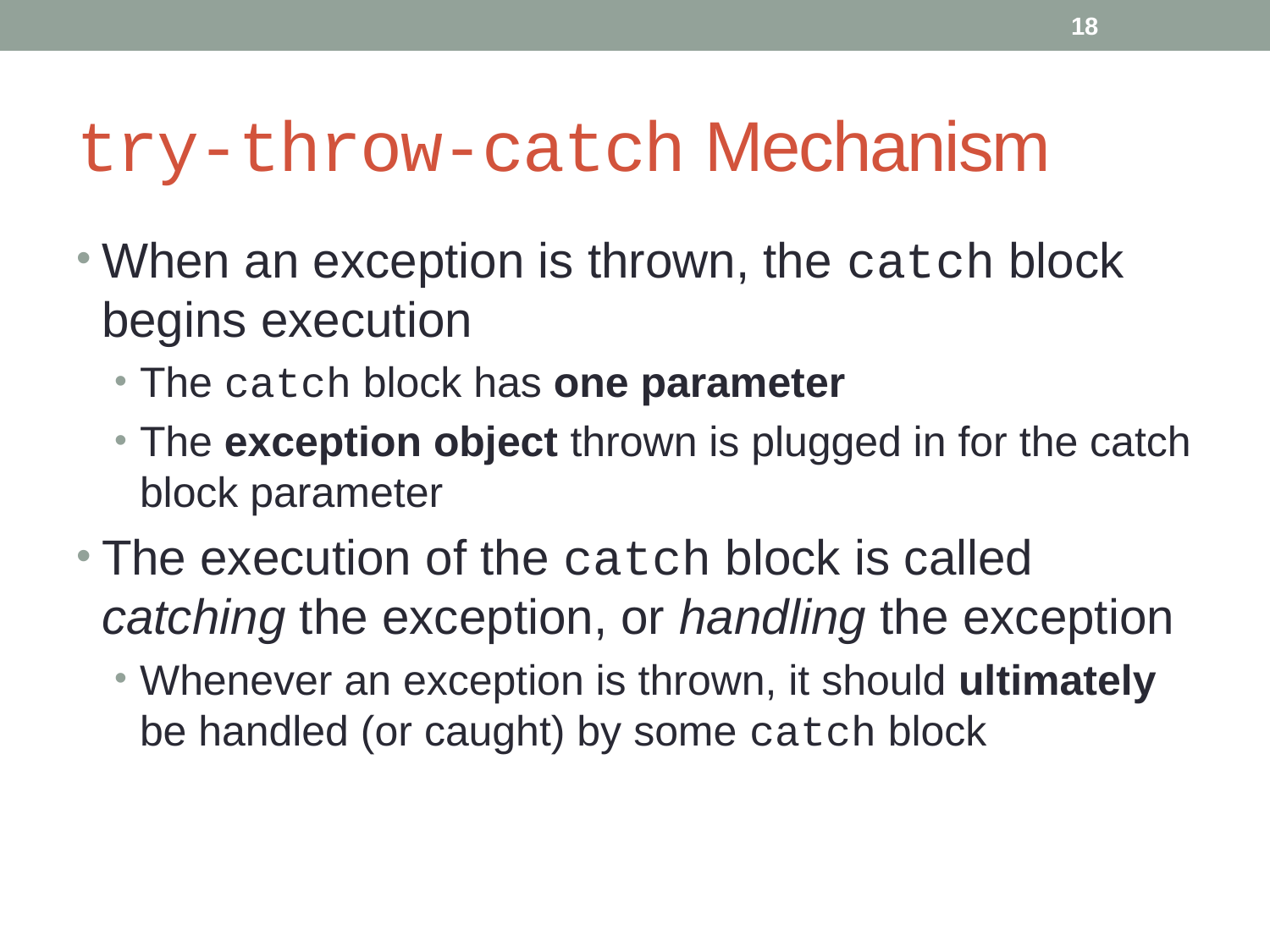

18
# try-throw-catch Mechanism
When an exception is thrown, the catch block begins execution
The catch block has one parameter
The exception object thrown is plugged in for the catch block parameter
The execution of the catch block is called catching the exception, or handling the exception
Whenever an exception is thrown, it should ultimately be handled (or caught) by some catch block